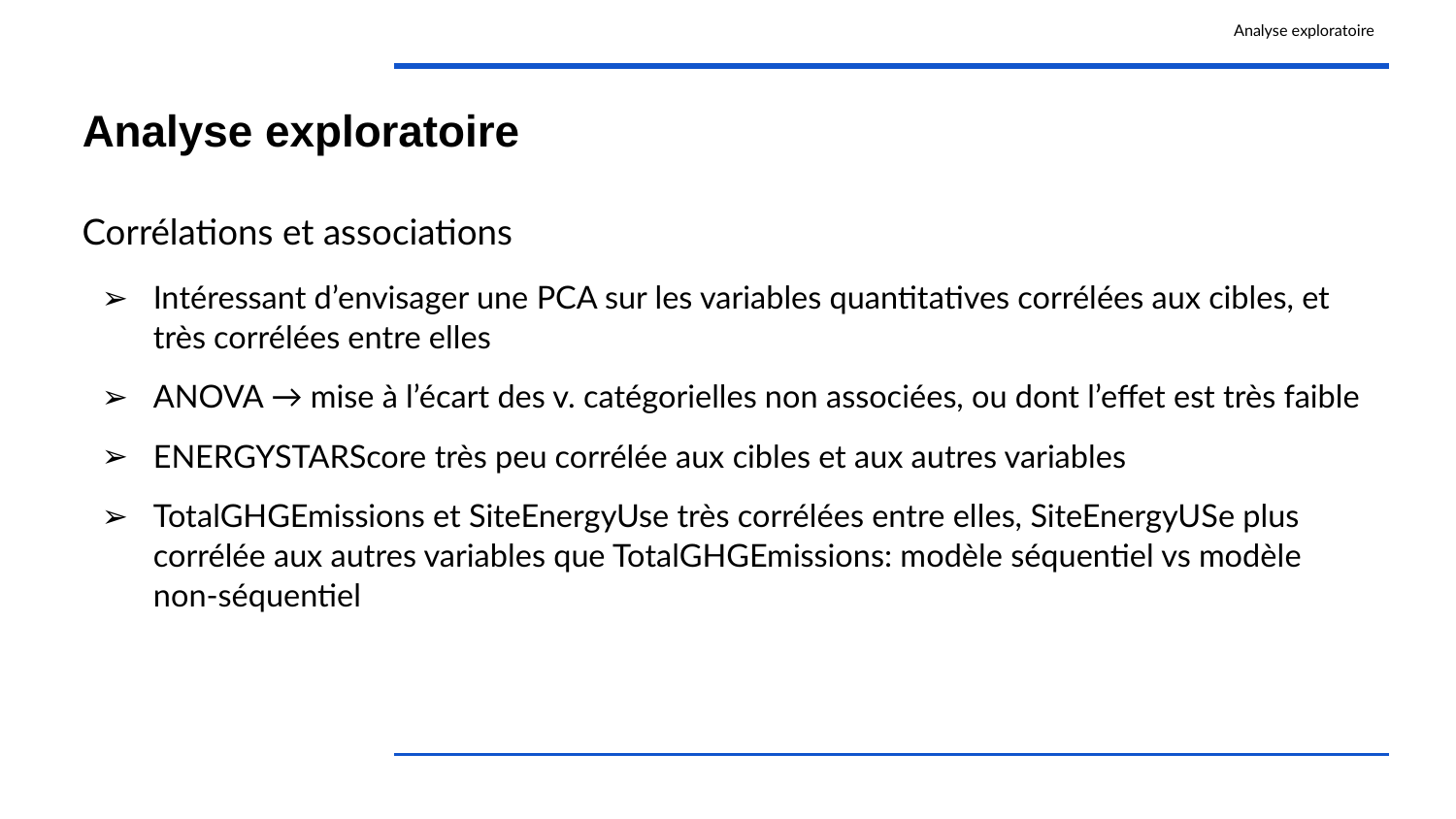

Analyse exploratoire
# Analyse exploratoire
Corrélations et associations
Intéressant d’envisager une PCA sur les variables quantitatives corrélées aux cibles, et très corrélées entre elles
ANOVA → mise à l’écart des v. catégorielles non associées, ou dont l’effet est très faible
ENERGYSTARScore très peu corrélée aux cibles et aux autres variables
TotalGHGEmissions et SiteEnergyUse très corrélées entre elles, SiteEnergyUSe plus corrélée aux autres variables que TotalGHGEmissions: modèle séquentiel vs modèle non-séquentiel